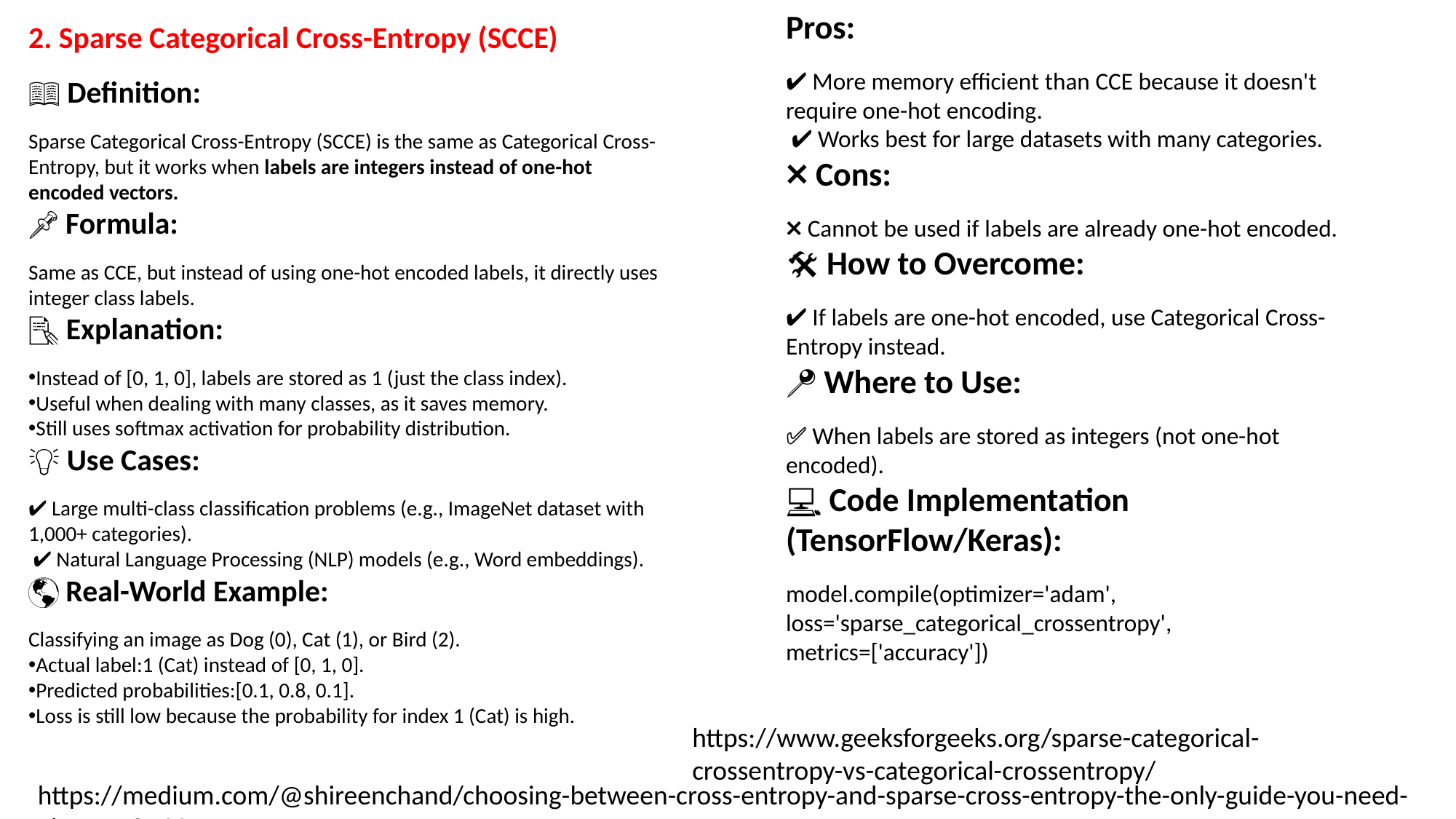

Pros:
✔ More memory efficient than CCE because it doesn't require one-hot encoding.
 ✔ Works best for large datasets with many categories.
❌ Cons:
❌ Cannot be used if labels are already one-hot encoded.
🛠 How to Overcome:
✔ If labels are one-hot encoded, use Categorical Cross-Entropy instead.
📍 Where to Use:
✅ When labels are stored as integers (not one-hot encoded).
💻 Code Implementation (TensorFlow/Keras):
model.compile(optimizer='adam', loss='sparse_categorical_crossentropy', metrics=['accuracy'])
2. Sparse Categorical Cross-Entropy (SCCE)
📖 Definition:
Sparse Categorical Cross-Entropy (SCCE) is the same as Categorical Cross-Entropy, but it works when labels are integers instead of one-hot encoded vectors.
📌 Formula:
Same as CCE, but instead of using one-hot encoded labels, it directly uses integer class labels.
📝 Explanation:
Instead of [0, 1, 0], labels are stored as 1 (just the class index).
Useful when dealing with many classes, as it saves memory.
Still uses softmax activation for probability distribution.
💡 Use Cases:
✔ Large multi-class classification problems (e.g., ImageNet dataset with 1,000+ categories).
 ✔ Natural Language Processing (NLP) models (e.g., Word embeddings).
🌎 Real-World Example:
Classifying an image as Dog (0), Cat (1), or Bird (2).
Actual label:1 (Cat) instead of [0, 1, 0].
Predicted probabilities:[0.1, 0.8, 0.1].
Loss is still low because the probability for index 1 (Cat) is high.
https://www.geeksforgeeks.org/sparse-categorical-crossentropy-vs-categorical-crossentropy/
https://medium.com/@shireenchand/choosing-between-cross-entropy-and-sparse-cross-entropy-the-only-guide-you-need-abea92c84662